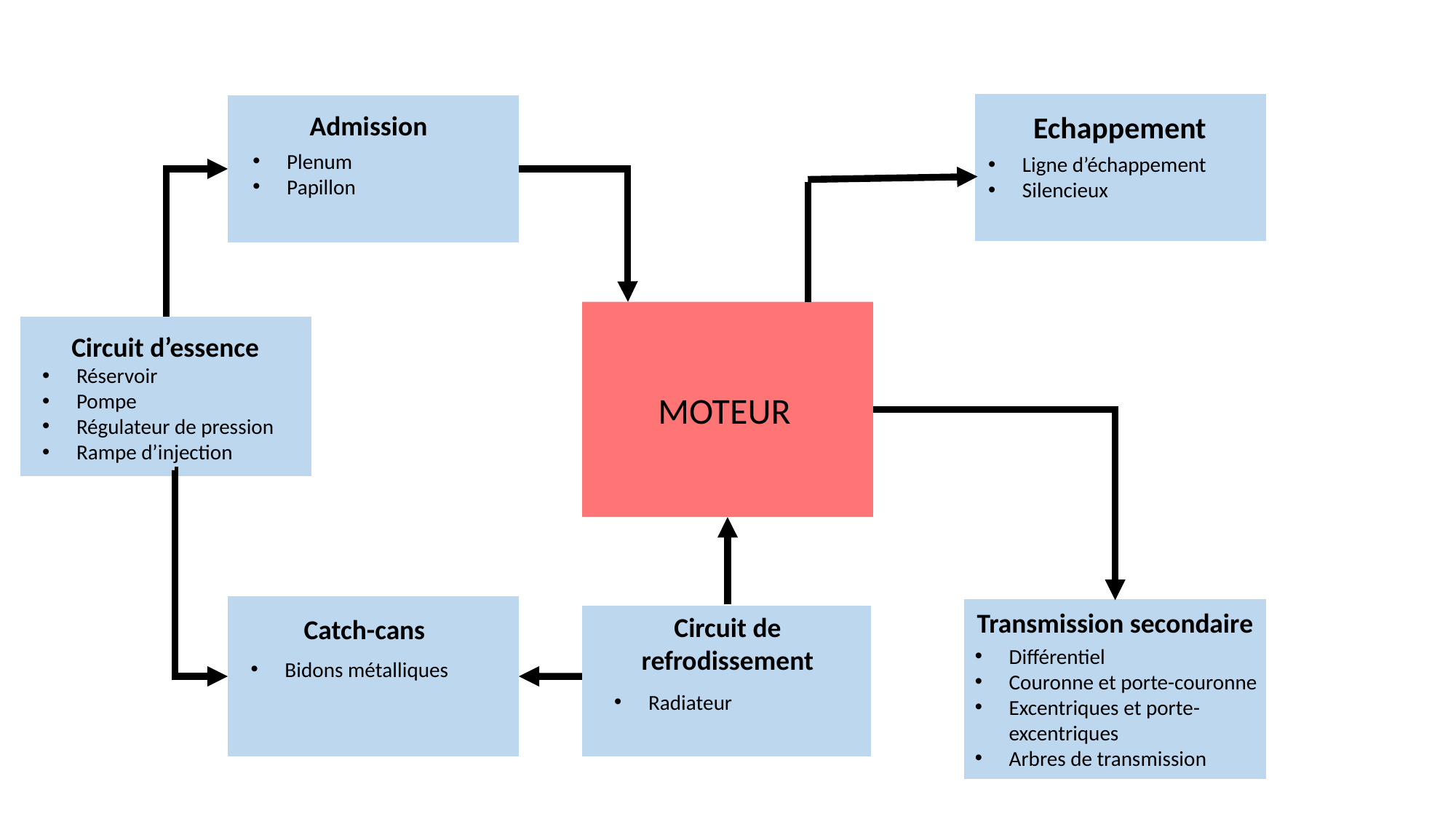

Echappement
Admission
Plenum
Papillon
Ligne d’échappement
Silencieux

Circuit d’essence
Réservoir
Pompe
Régulateur de pression
Rampe d’injection
MOTEUR

Transmission secondaire
Circuit de refrodissement

Catch-cans
Différentiel
Couronne et porte-couronne
Excentriques et porte-excentriques
Arbres de transmission

Bidons métalliques
Radiateur